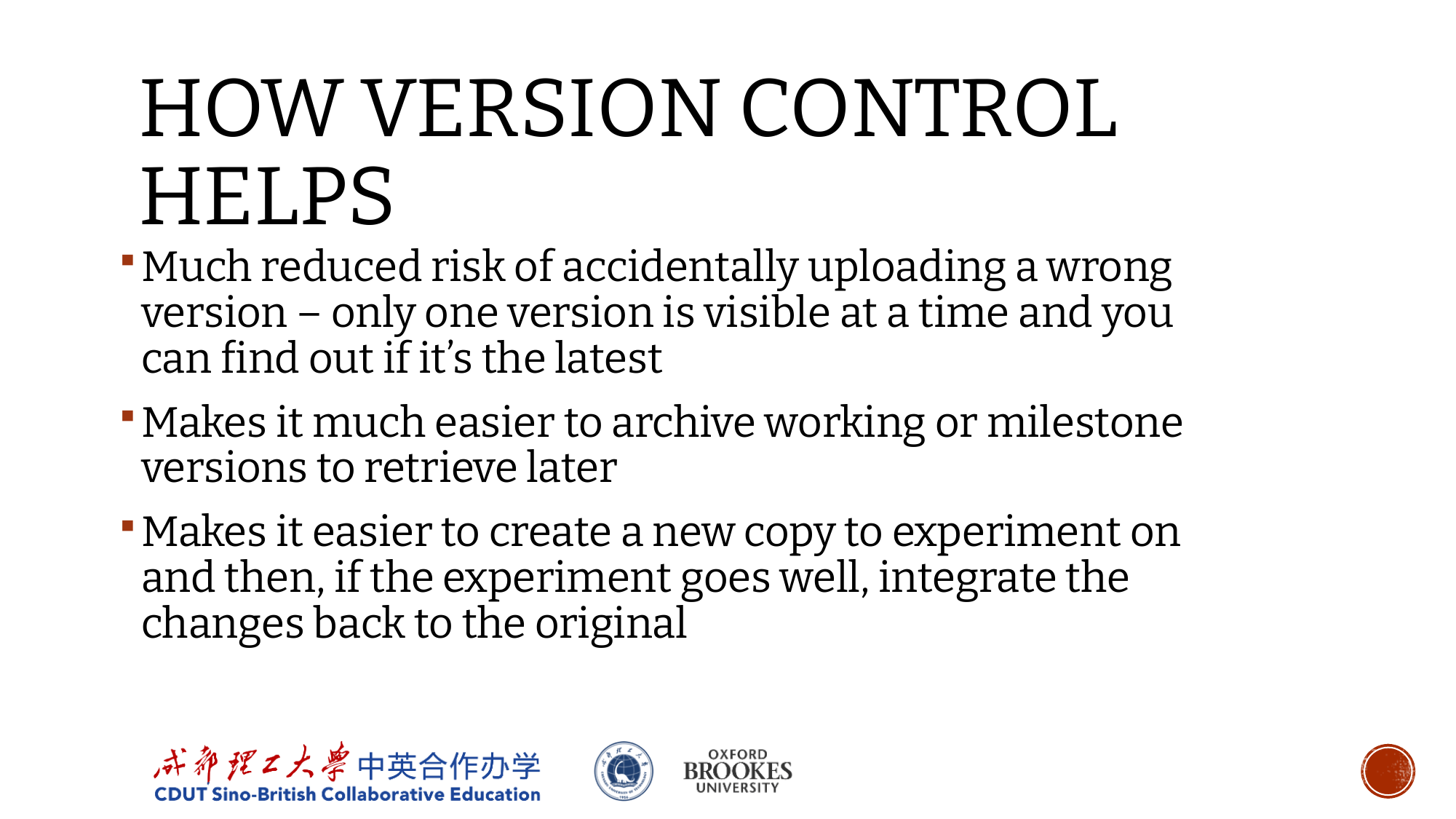

# How version control helps
Much reduced risk of accidentally uploading a wrong version – only one version is visible at a time and you can find out if it’s the latest
Makes it much easier to archive working or milestone versions to retrieve later
Makes it easier to create a new copy to experiment on and then, if the experiment goes well, integrate the changes back to the original